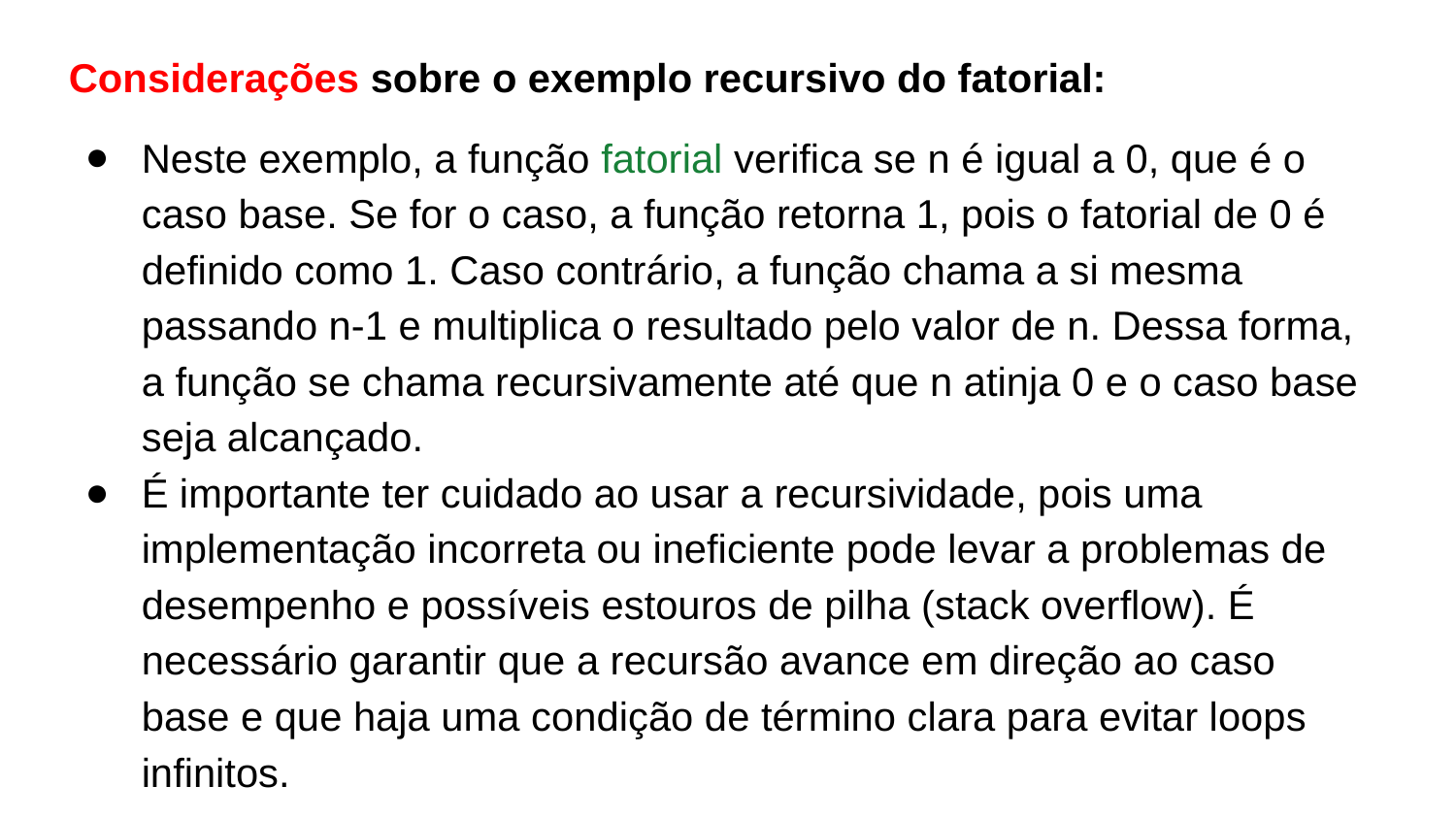

Considerações sobre o exemplo recursivo do fatorial:
Neste exemplo, a função fatorial verifica se n é igual a 0, que é o caso base. Se for o caso, a função retorna 1, pois o fatorial de 0 é definido como 1. Caso contrário, a função chama a si mesma passando n-1 e multiplica o resultado pelo valor de n. Dessa forma, a função se chama recursivamente até que n atinja 0 e o caso base seja alcançado.
É importante ter cuidado ao usar a recursividade, pois uma implementação incorreta ou ineficiente pode levar a problemas de desempenho e possíveis estouros de pilha (stack overflow). É necessário garantir que a recursão avance em direção ao caso base e que haja uma condição de término clara para evitar loops infinitos.